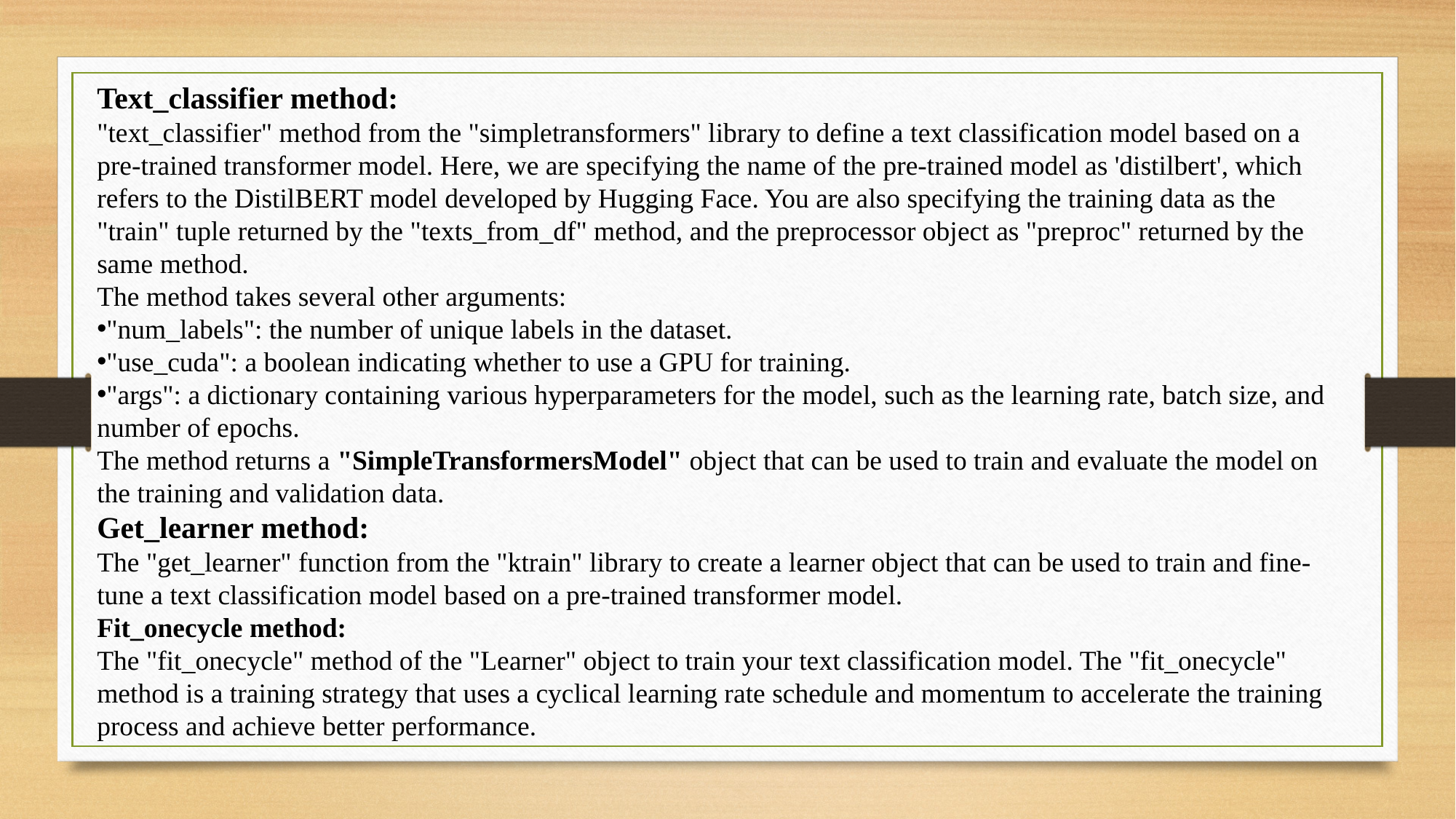

Text_classifier method:
"text_classifier" method from the "simpletransformers" library to define a text classification model based on a pre-trained transformer model. Here, we are specifying the name of the pre-trained model as 'distilbert', which refers to the DistilBERT model developed by Hugging Face. You are also specifying the training data as the "train" tuple returned by the "texts_from_df" method, and the preprocessor object as "preproc" returned by the same method.
The method takes several other arguments:
"num_labels": the number of unique labels in the dataset.
"use_cuda": a boolean indicating whether to use a GPU for training.
"args": a dictionary containing various hyperparameters for the model, such as the learning rate, batch size, and number of epochs.
The method returns a "SimpleTransformersModel" object that can be used to train and evaluate the model on the training and validation data.
Get_learner method:
The "get_learner" function from the "ktrain" library to create a learner object that can be used to train and fine-tune a text classification model based on a pre-trained transformer model.
Fit_onecycle method:
The "fit_onecycle" method of the "Learner" object to train your text classification model. The "fit_onecycle" method is a training strategy that uses a cyclical learning rate schedule and momentum to accelerate the training process and achieve better performance.